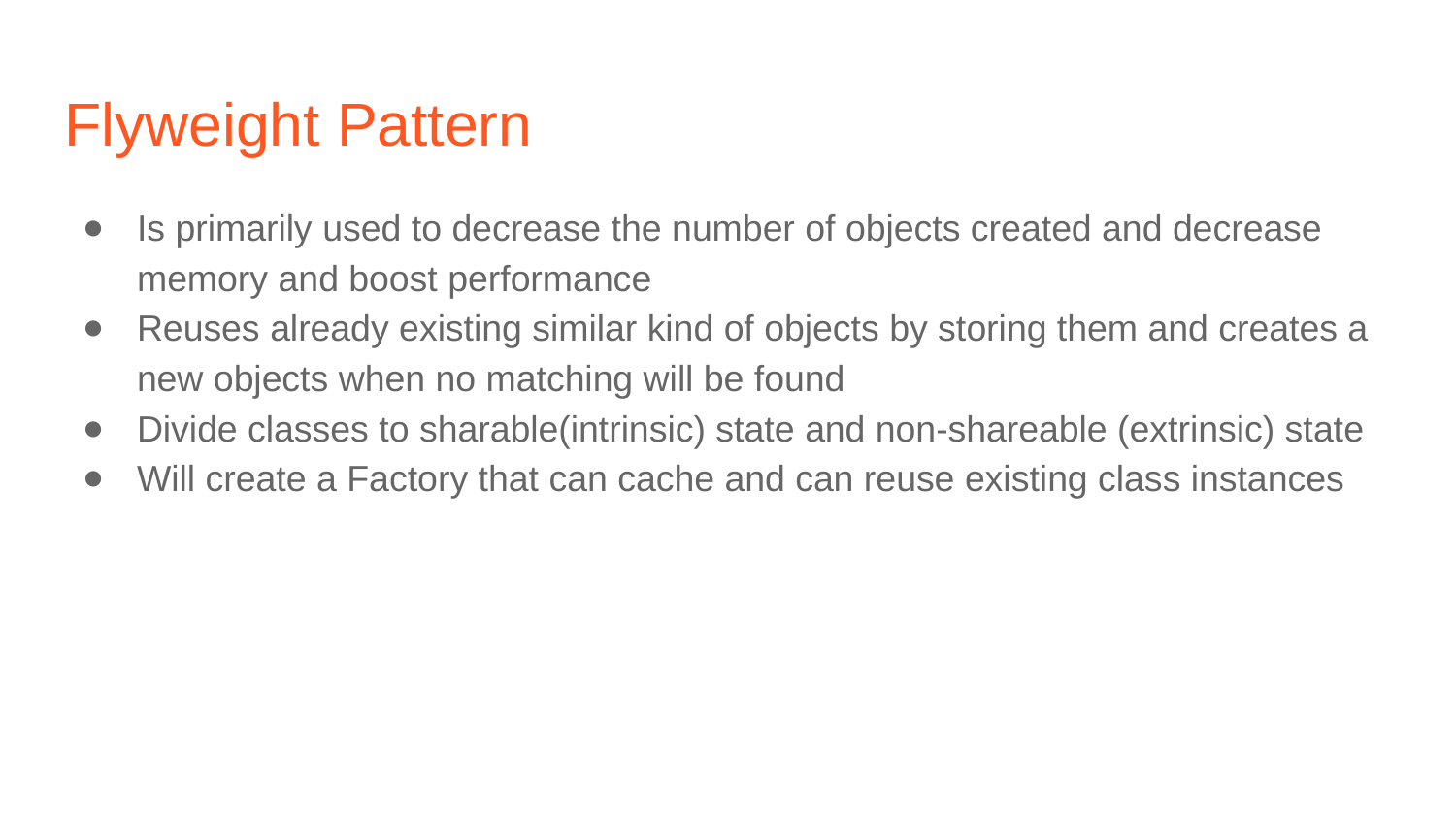

# Flyweight Pattern
Is primarily used to decrease the number of objects created and decrease memory and boost performance
Reuses already existing similar kind of objects by storing them and creates a new objects when no matching will be found
Divide classes to sharable(intrinsic) state and non-shareable (extrinsic) state
Will create a Factory that can cache and can reuse existing class instances